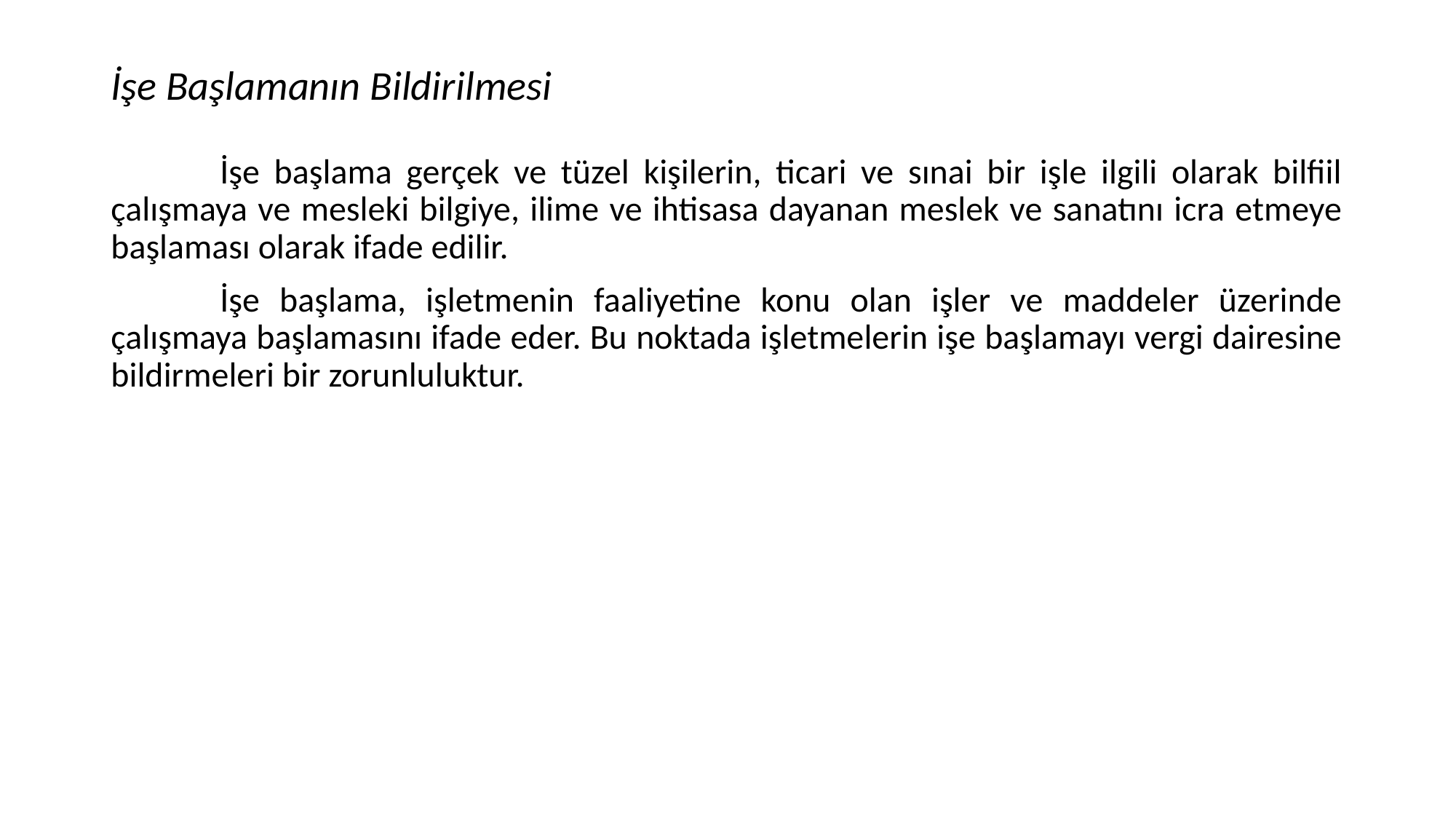

# İşe Başlamanın Bildirilmesi
	İşe başlama gerçek ve tüzel kişilerin, ticari ve sınai bir işle ilgili olarak bilfiil çalışmaya ve mesleki bilgiye, ilime ve ihtisasa dayanan meslek ve sanatını icra etmeye başlaması olarak ifade edilir.
	İşe başlama, işletmenin faaliyetine konu olan işler ve maddeler üzerinde çalışmaya başlamasını ifade eder. Bu noktada işletmelerin işe başlamayı vergi dairesine bildirmeleri bir zorunluluktur.